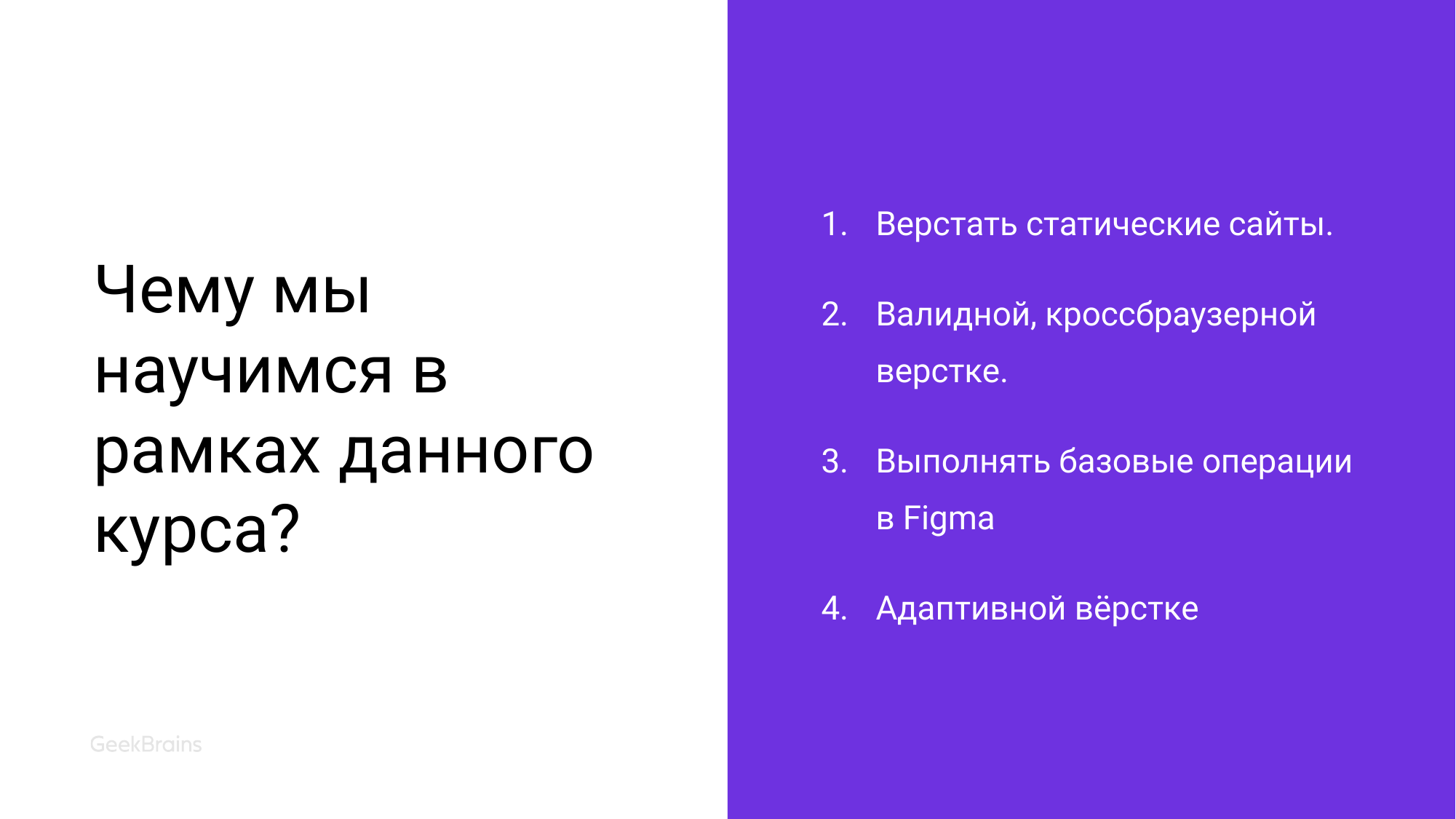

# Чему мы научимся в рамках данного курса?
Верстать статические сайты.
Валидной, кроссбраузерной верстке.
Выполнять базовые операции в Figma
Адаптивной вёрстке